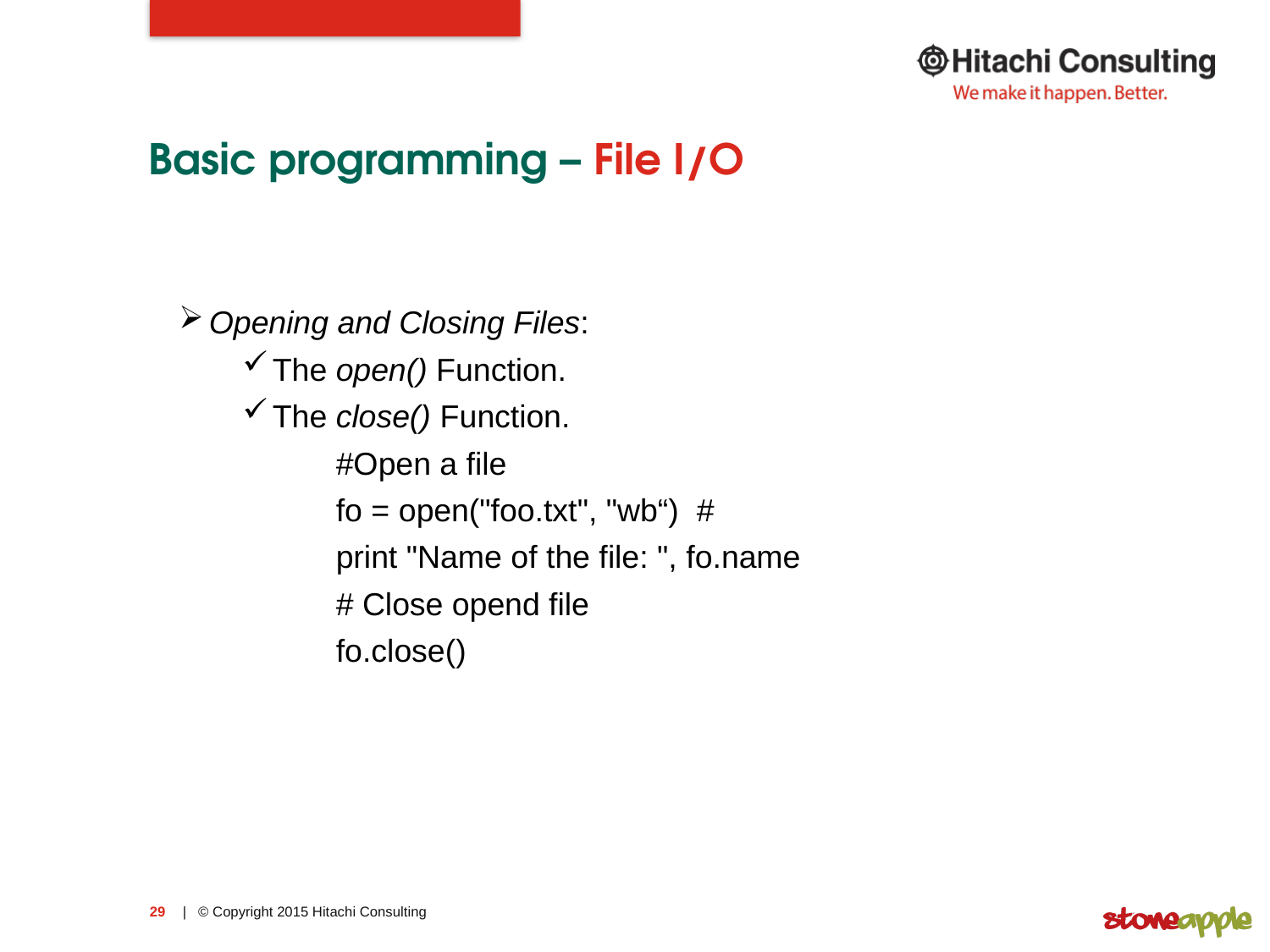

# Basic programming – File I/O
Opening and Closing Files:
The open() Function.
The close() Function.
#Open a file
fo = open("foo.txt", "wb“)  #
print "Name of the file: ", fo.name
# Close opend file
fo.close()